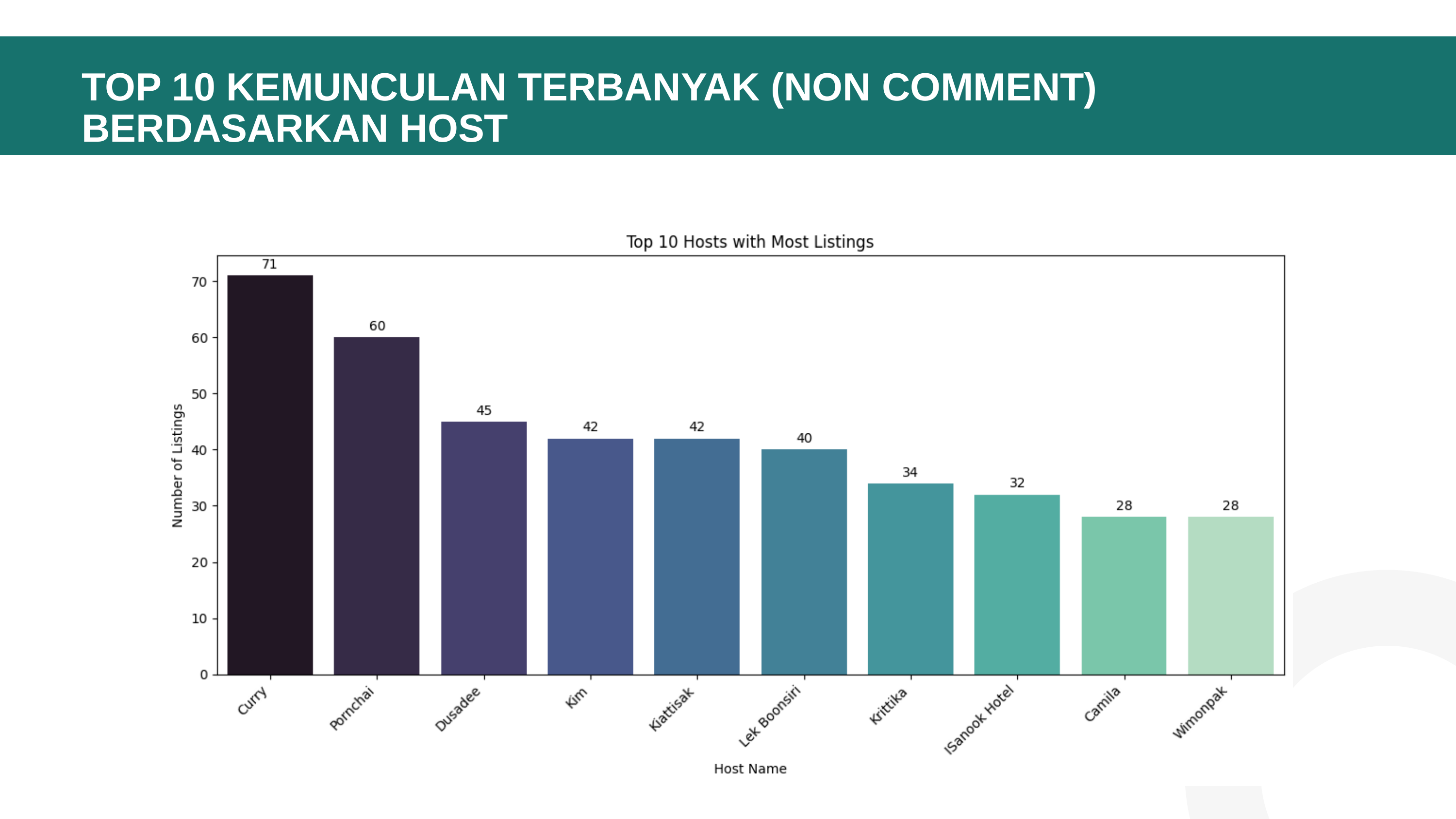

TOP 10 KEMUNCULAN TERBANYAK (NON COMMENT) BERDASARKAN HOST